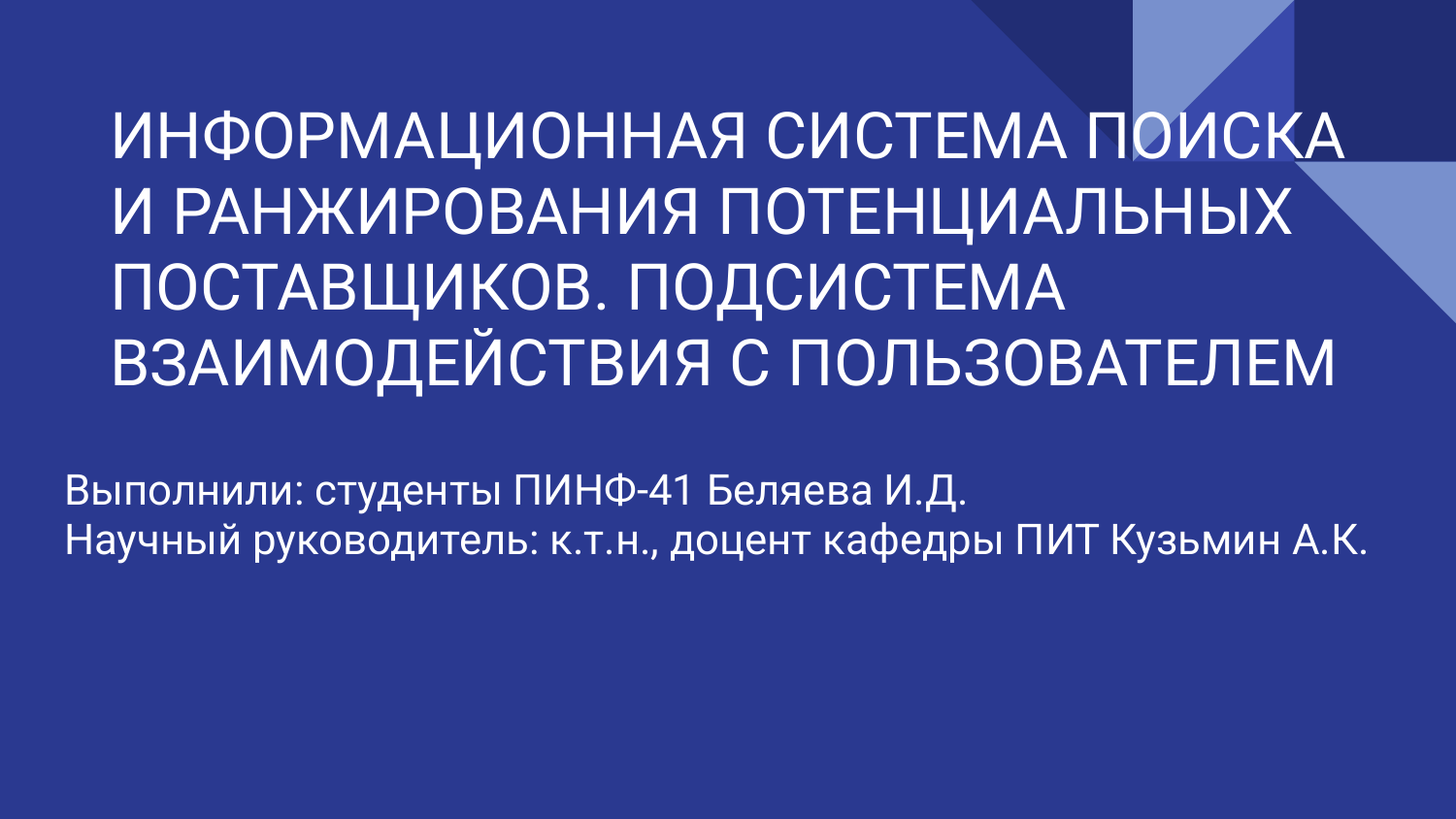

# ИНФОРМАЦИОННАЯ СИСТЕМА ПОИСКА И РАНЖИРОВАНИЯ ПОТЕНЦИАЛЬНЫХ ПОСТАВЩИКОВ. ПОДСИСТЕМА ВЗАИМОДЕЙСТВИЯ С ПОЛЬЗОВАТЕЛЕМ
Выполнили: студенты ПИНФ-41 Беляева И.Д.
Научный руководитель: к.т.н., доцент кафедры ПИТ Кузьмин А.К.